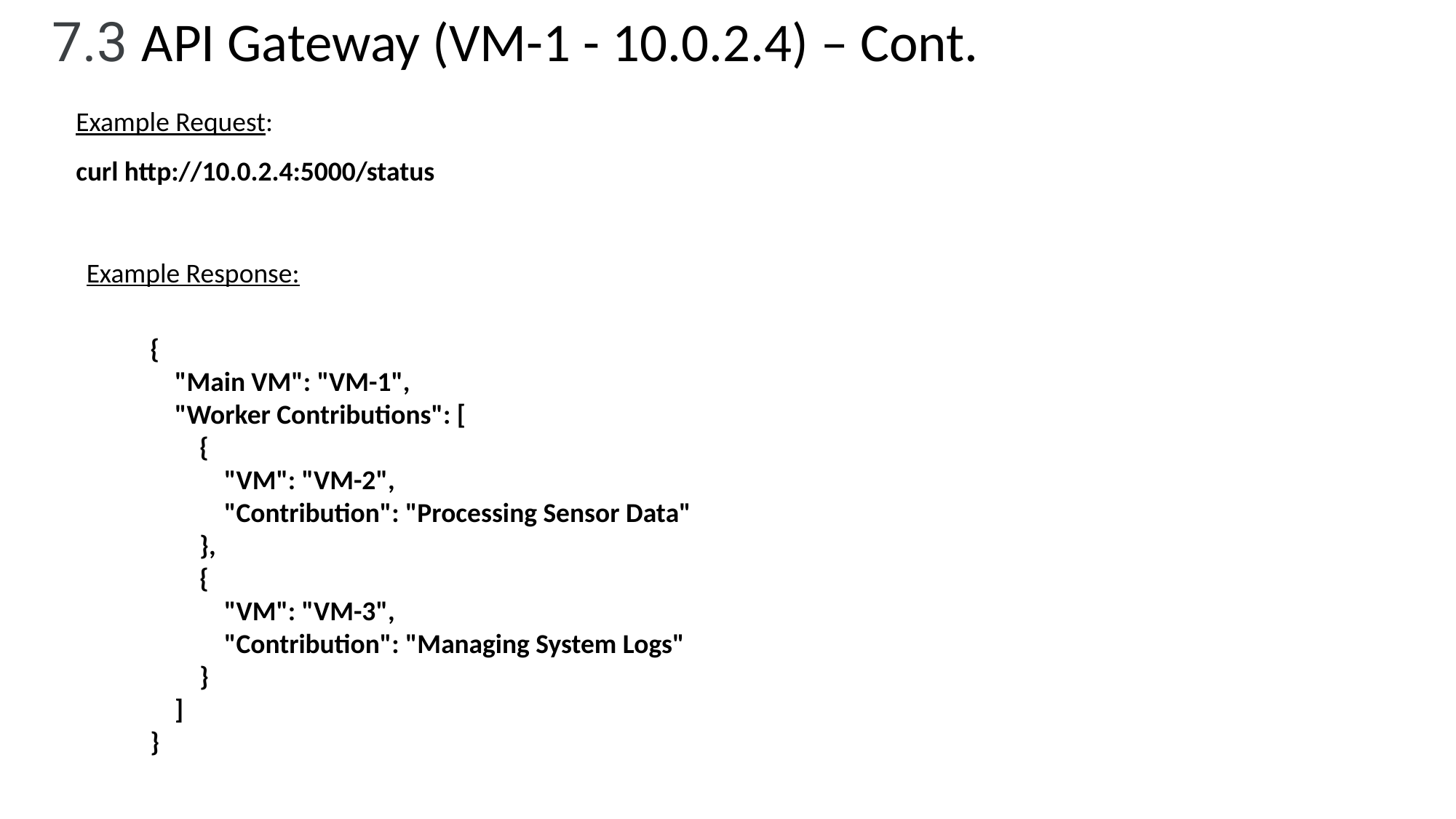

7.3 API Gateway (VM-1 - 10.0.2.4) – Cont.
Example Request:
curl http://10.0.2.4:5000/status
Example Response:
{
    "Main VM": "VM-1",
    "Worker Contributions": [
        {
            "VM": "VM-2",
            "Contribution": "Processing Sensor Data"
        },
        {
            "VM": "VM-3",
            "Contribution": "Managing System Logs"
        }
    ]
}